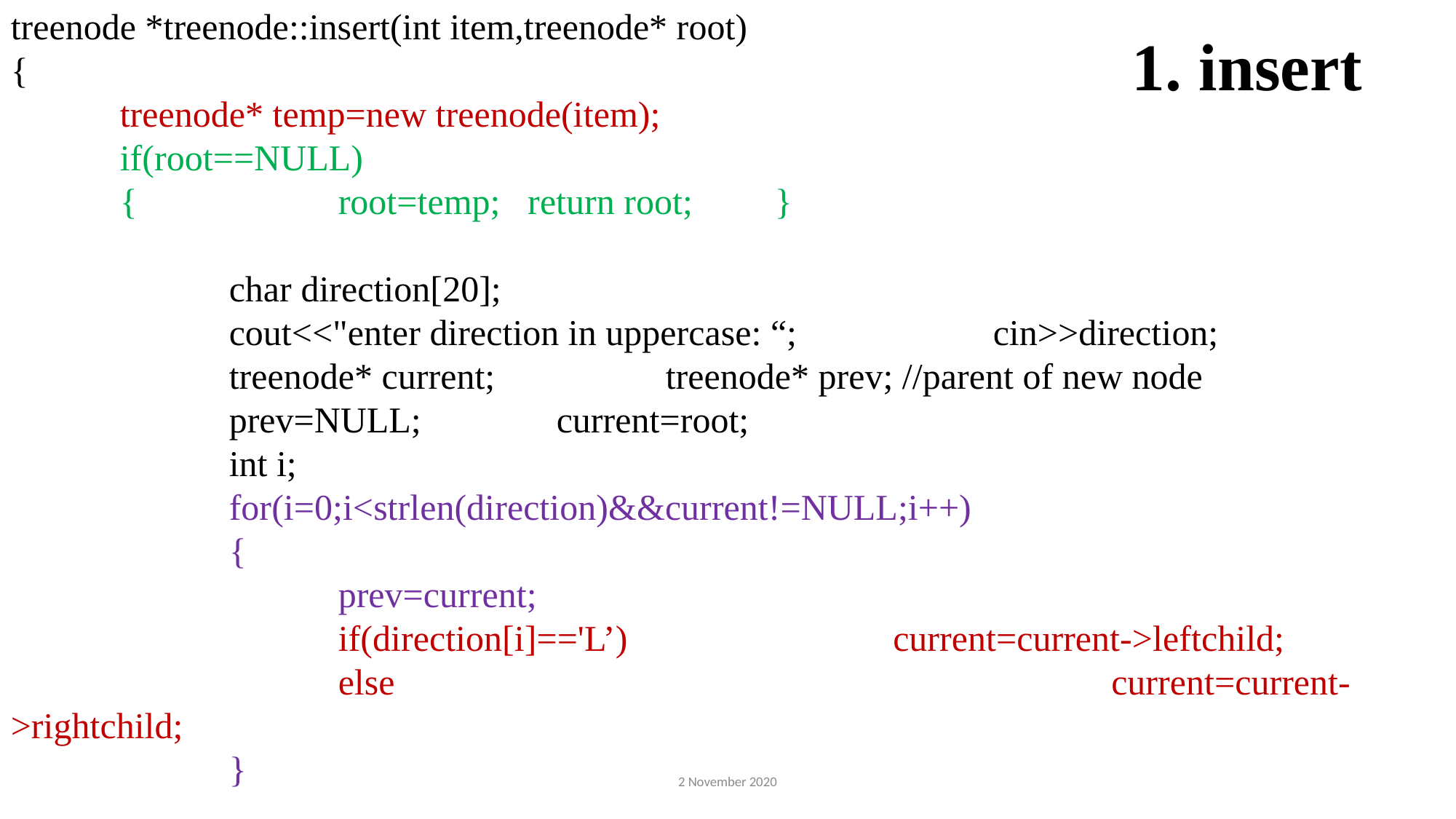

treenode *treenode::insert(int item,treenode* root)
{
	treenode* temp=new treenode(item);
	if(root==NULL)
	{		root=temp;   return root;	}

		char direction[20];
		cout<<"enter direction in uppercase: “;		cin>>direction;
		treenode* current;		treenode* prev; //parent of new node
		prev=NULL;		current=root;
		int i;
		for(i=0;i<strlen(direction)&&current!=NULL;i++)
		{
			prev=current;
			if(direction[i]=='L’)    		 	 current=current->leftchild;
			else   							 current=current->rightchild;
		}

1. insert
2 November 2020